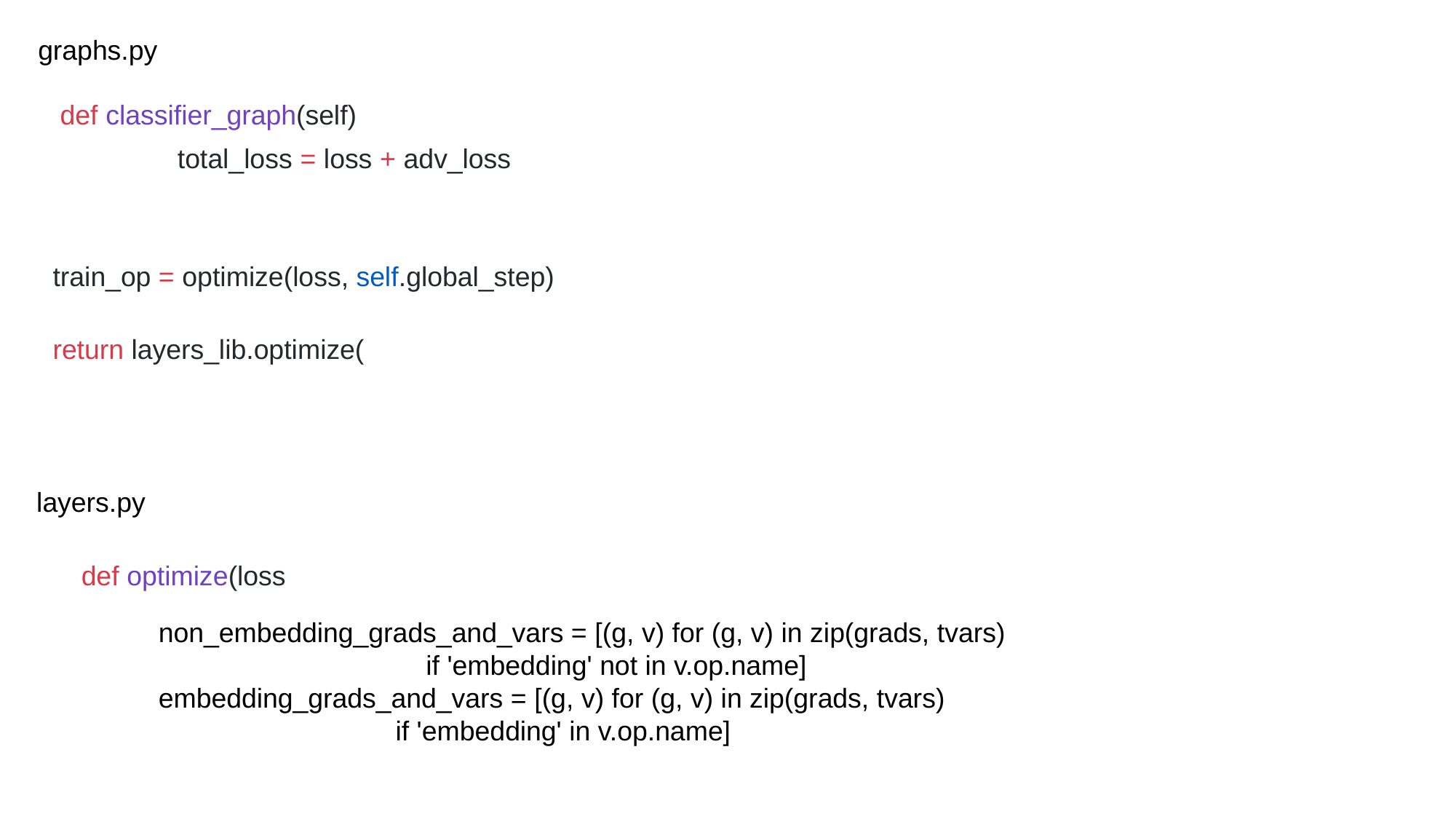

graphs.py
def classifier_graph(self)
total_loss = loss + adv_loss
train_op = optimize(loss, self.global_step)
return layers_lib.optimize(
layers.py
def optimize(loss
 non_embedding_grads_and_vars = [(g, v) for (g, v) in zip(grads, tvars)
                                    if 'embedding' not in v.op.name]
 embedding_grads_and_vars = [(g, v) for (g, v) in zip(grads, tvars)
                                if 'embedding' in v.op.name]